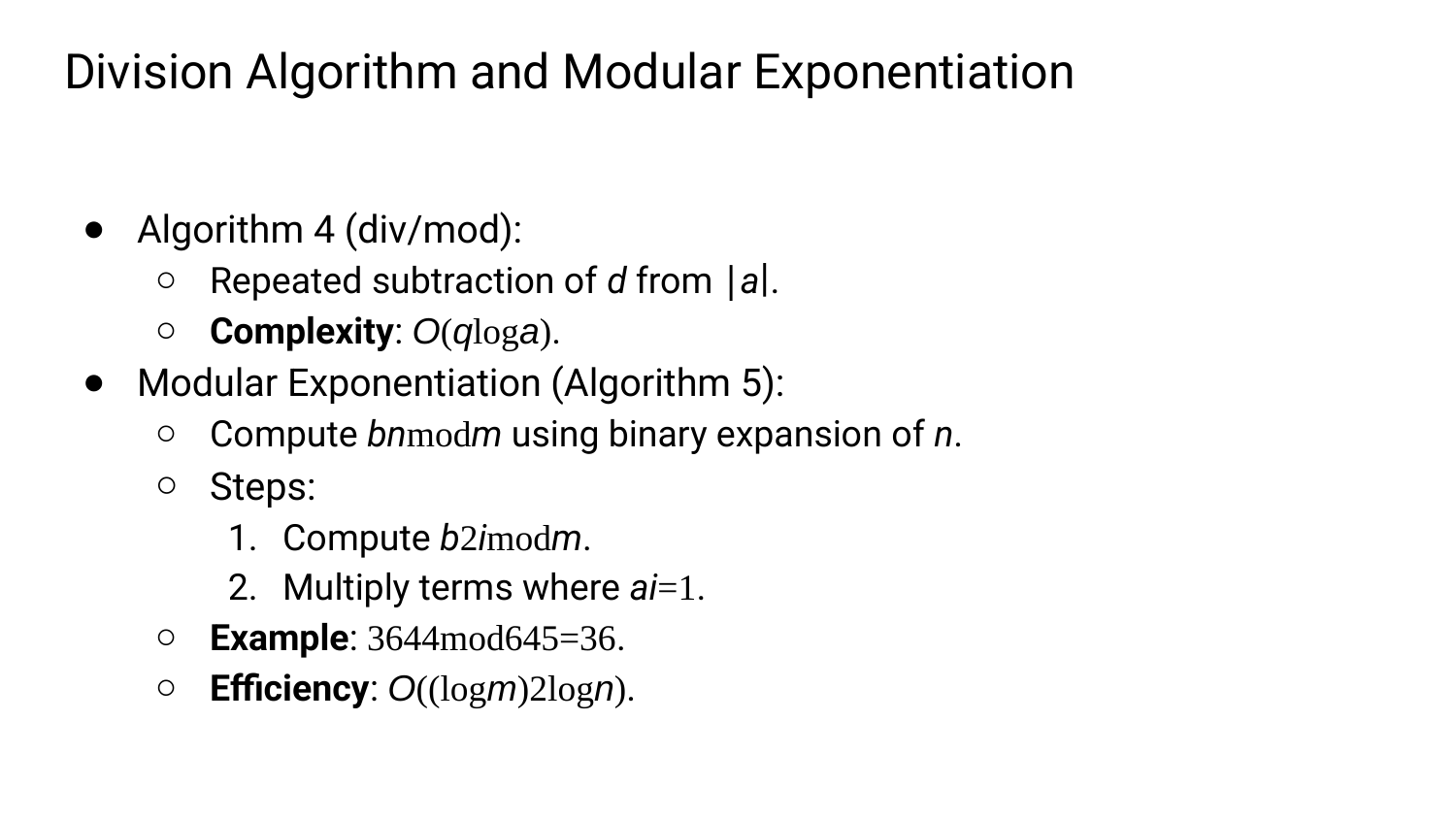

# Division Algorithm and Modular Exponentiation
Algorithm 4 (div/mod):
Repeated subtraction of d from ∣a∣.
Complexity: O(qloga).
Modular Exponentiation (Algorithm 5):
Compute bnmodm using binary expansion of n.
Steps:
Compute b2imodm.
Multiply terms where ai​=1.
Example: 3644mod645=36.
Efficiency: O((logm)2logn).